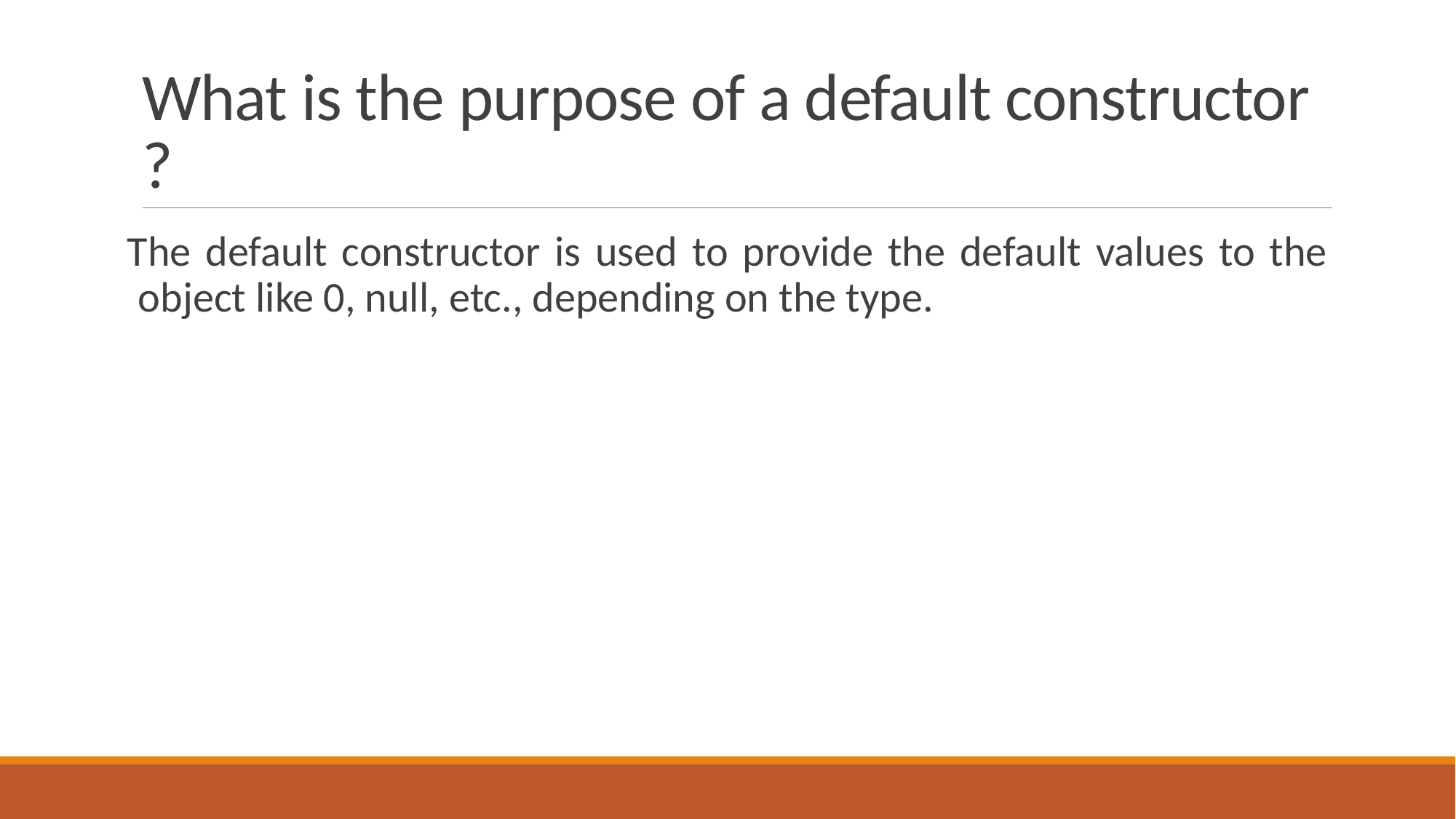

# What is the purpose of a default constructor ?
The default constructor is used to provide the default values to the object like 0, null, etc., depending on the type.